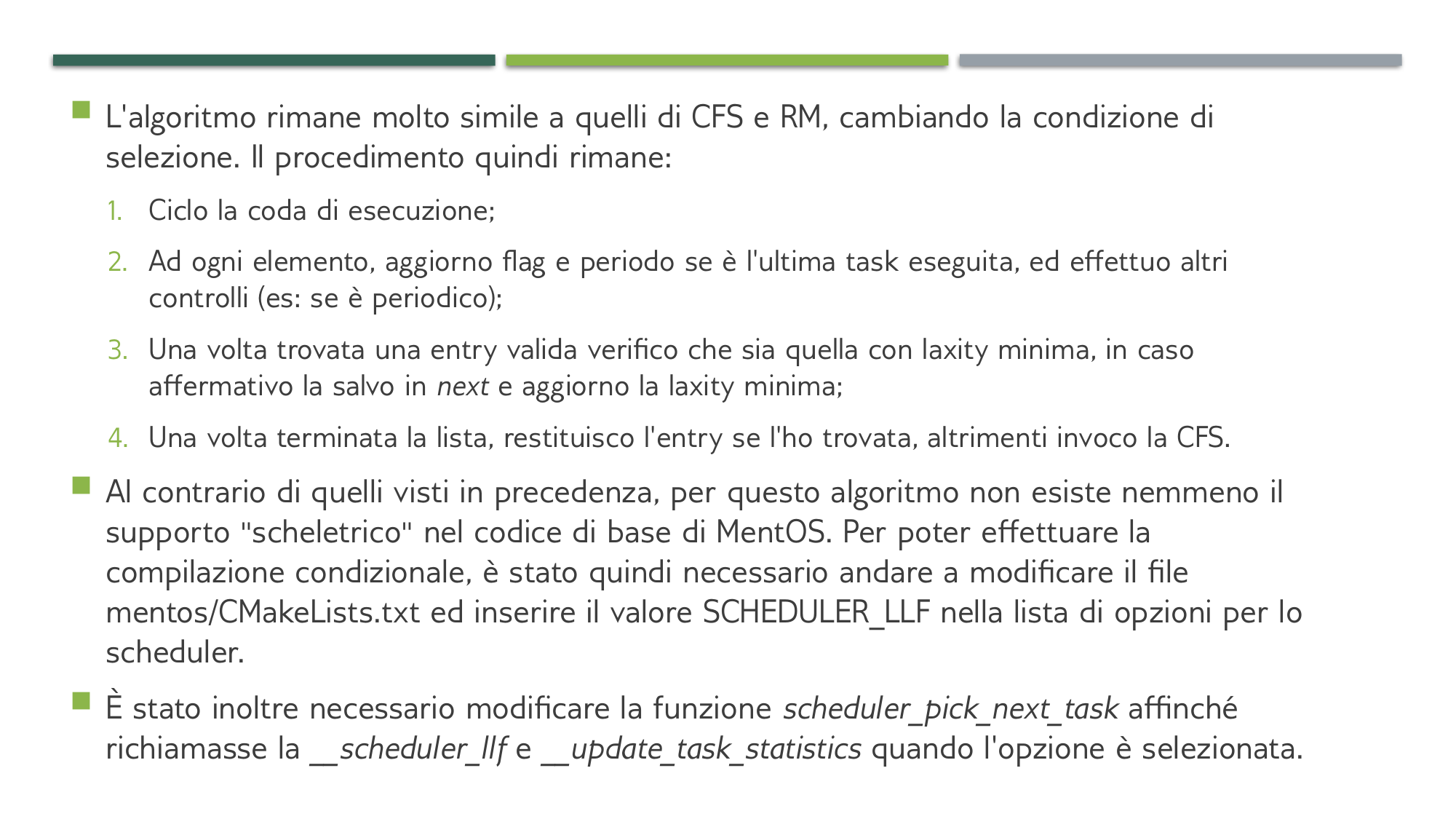

L'algoritmo rimane molto simile a quelli di CFS e RM, cambiando la condizione di selezione. Il procedimento quindi rimane:
Ciclo la coda di esecuzione;
Ad ogni elemento, aggiorno flag e periodo se è l'ultima task eseguita, ed effettuo altri controlli (es: se è periodico);
Una volta trovata una entry valida verifico che sia quella con laxity minima, in caso affermativo la salvo in next e aggiorno la laxity minima;
Una volta terminata la lista, restituisco l'entry se l'ho trovata, altrimenti invoco la CFS.
Al contrario di quelli visti in precedenza, per questo algoritmo non esiste nemmeno il supporto "scheletrico" nel codice di base di MentOS. Per poter effettuare la compilazione condizionale, è stato quindi necessario andare a modificare il file mentos/CMakeLists.txt ed inserire il valore SCHEDULER_LLF nella lista di opzioni per lo scheduler.
È stato inoltre necessario modificare la funzione scheduler_pick_next_task affinché richiamasse la __scheduler_llf e __update_task_statistics quando l'opzione è selezionata.